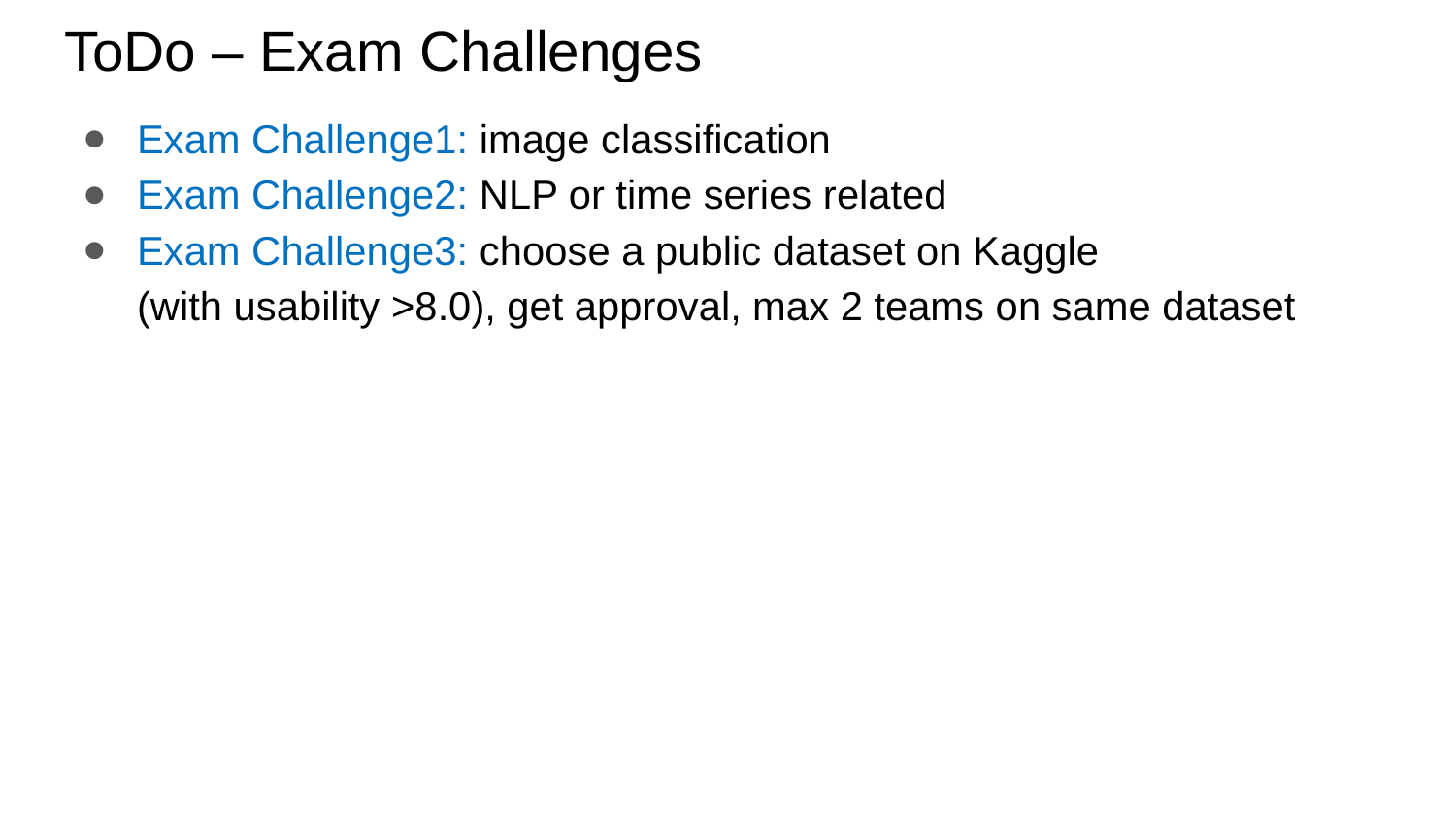

# ToDo – Exam Challenges
Exam Challenge1: image classification
Exam Challenge2: NLP or time series related
Exam Challenge3: choose a public dataset on Kaggle                   (with usability >8.0), get approval, max 2 teams on same dataset